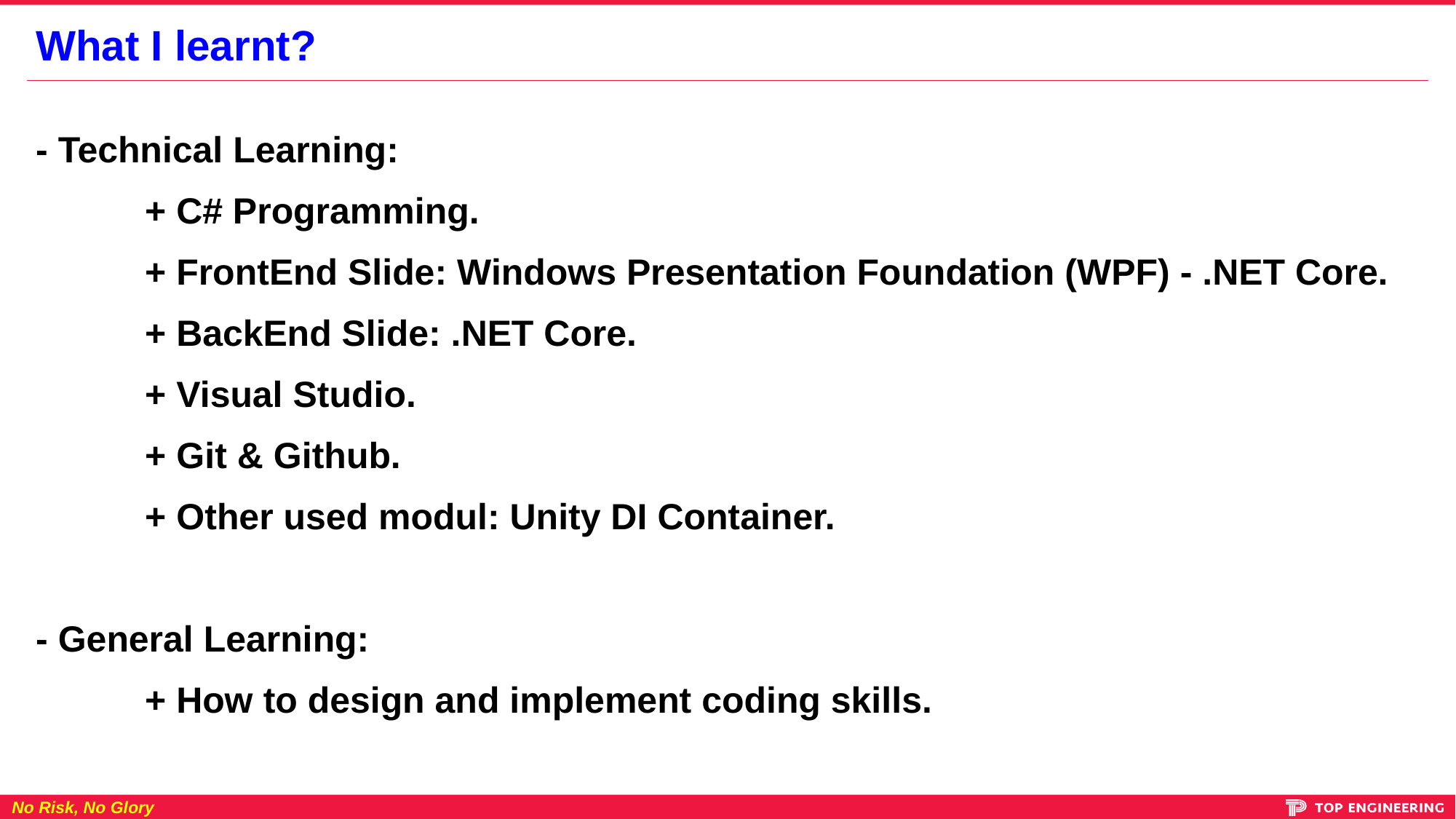

# What I learnt?
- Technical Learning:
	+ C# Programming.
	+ FrontEnd Slide: Windows Presentation Foundation (WPF) - .NET Core.
	+ BackEnd Slide: .NET Core.
	+ Visual Studio.
	+ Git & Github.
	+ Other used modul: Unity DI Container.

- General Learning:
	+ How to design and implement coding skills.